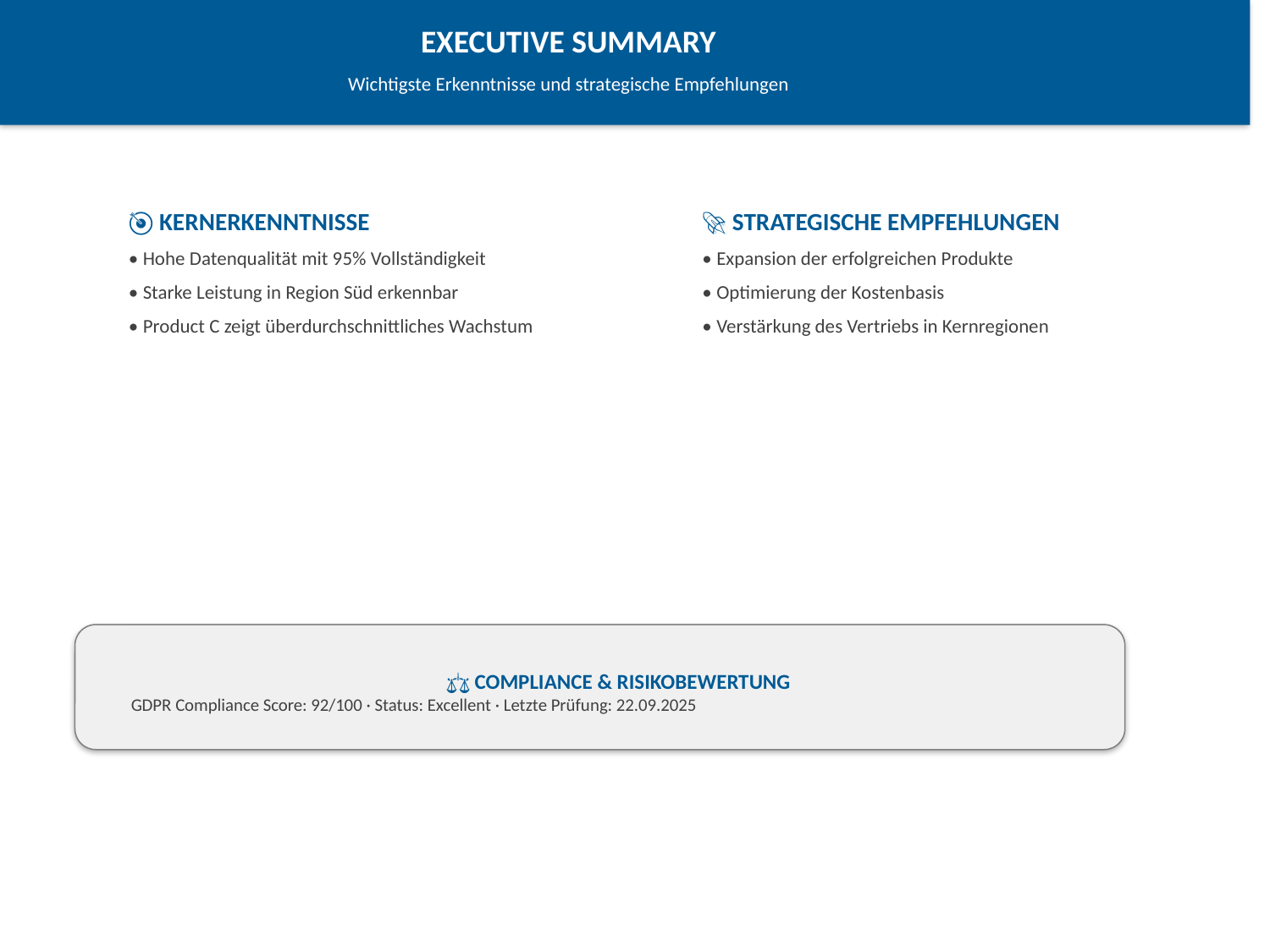

EXECUTIVE SUMMARY
Wichtigste Erkenntnisse und strategische Empfehlungen
🎯 KERNERKENNTNISSE
• Hohe Datenqualität mit 95% Vollständigkeit
• Starke Leistung in Region Süd erkennbar
• Product C zeigt überdurchschnittliches Wachstum
🚀 STRATEGISCHE EMPFEHLUNGEN
• Expansion der erfolgreichen Produkte
• Optimierung der Kostenbasis
• Verstärkung des Vertriebs in Kernregionen
⚖️ COMPLIANCE & RISIKOBEWERTUNG
GDPR Compliance Score: 92/100 · Status: Excellent · Letzte Prüfung: 22.09.2025